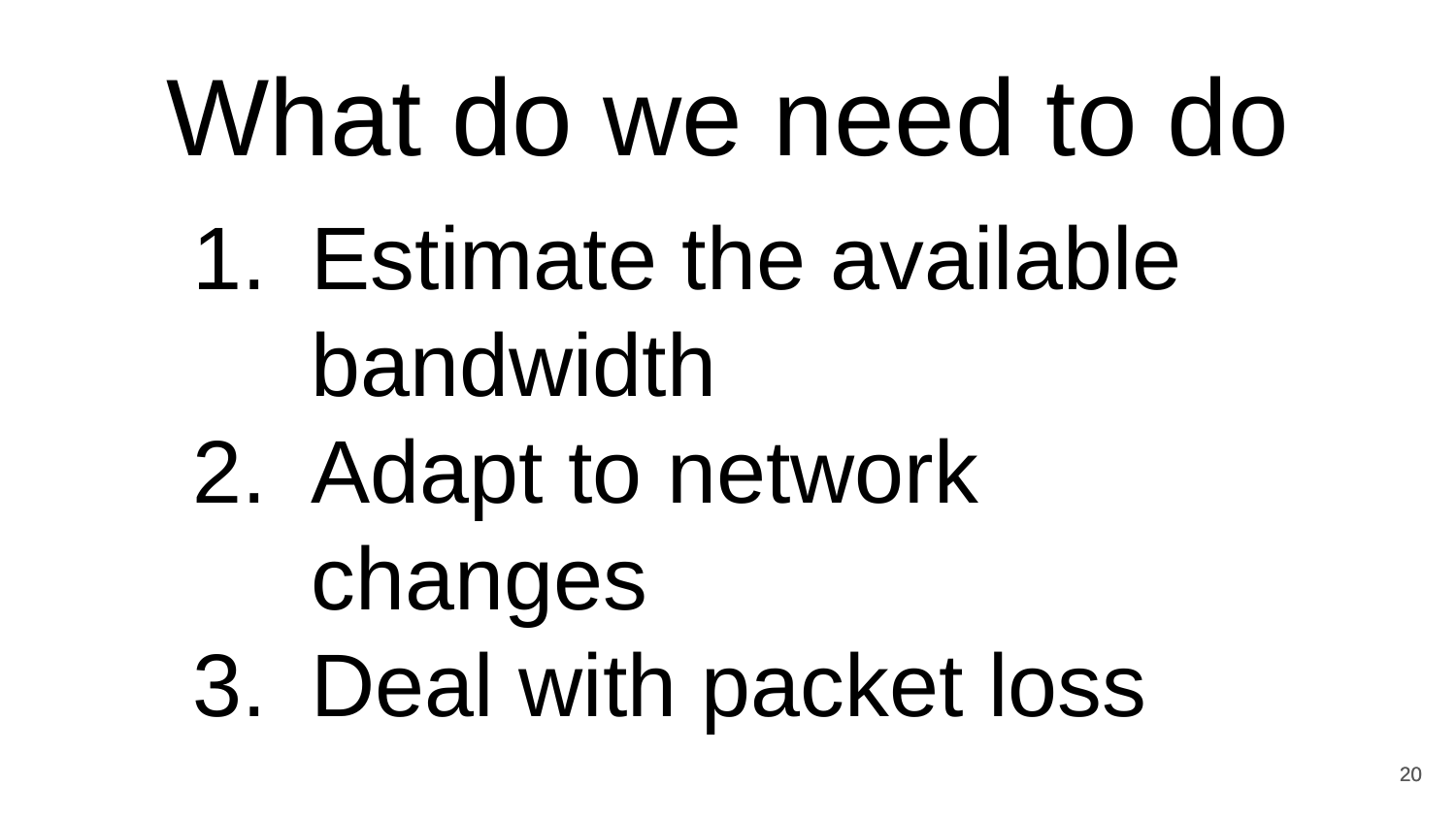

What do we need to do
Estimate the available bandwidth
Adapt to network changes
Deal with packet loss
20
20